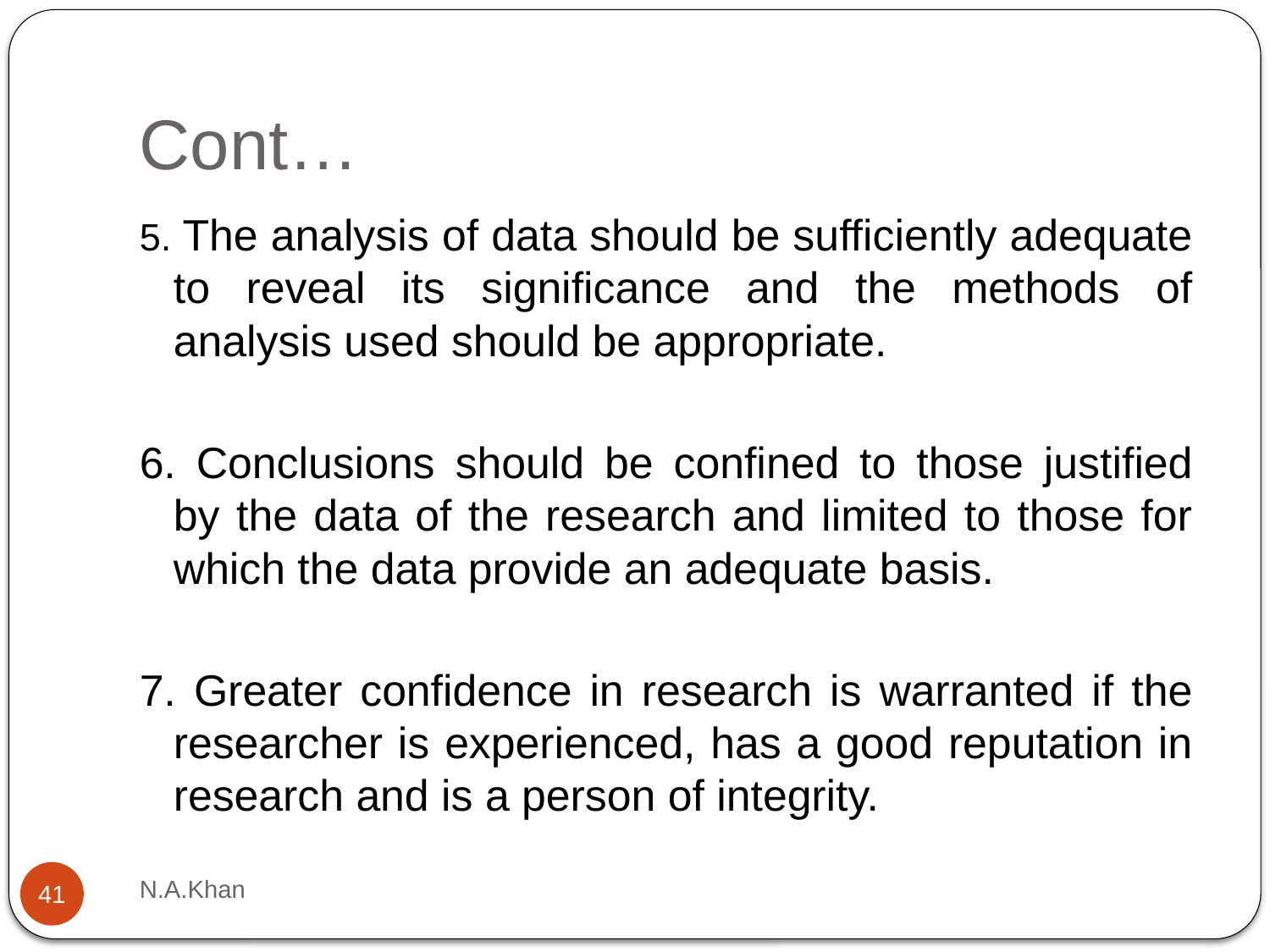

# Cont…
5. The analysis of data should be sufficiently adequate to reveal its significance and the methods of analysis used should be appropriate.

6. Conclusions should be confined to those justified by the data of the research and limited to those for which the data provide an adequate basis.

7. Greater confidence in research is warranted if the researcher is experienced, has a good reputation in research and is a person of integrity.
N.A.Khan
41